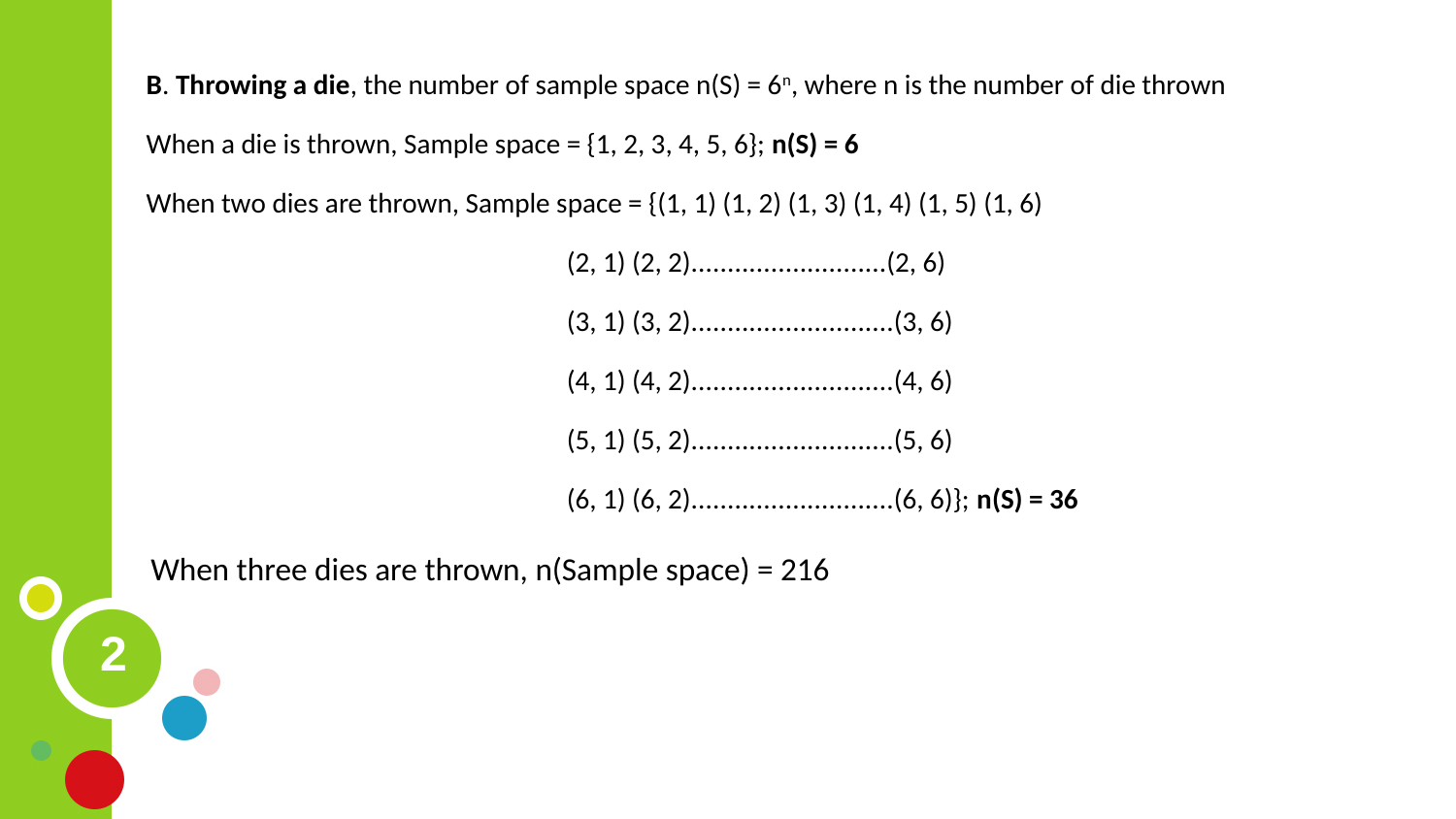

B. Throwing a die, the number of sample space n(S) = 6n, where n is the number of die thrown
When a die is thrown, Sample space = {1, 2, 3, 4, 5, 6}; n(S) = 6
When two dies are thrown, Sample space = {(1, 1) (1, 2) (1, 3) (1, 4) (1, 5) (1, 6)
         (2, 1) (2, 2)...........................(2, 6)
         (3, 1) (3, 2)............................(3, 6)
         (4, 1) (4, 2)............................(4, 6)
         (5, 1) (5, 2)............................(5, 6)
         (6, 1) (6, 2)............................(6, 6)}; n(S) = 36

When three dies are thrown, n(Sample space) = 216

2